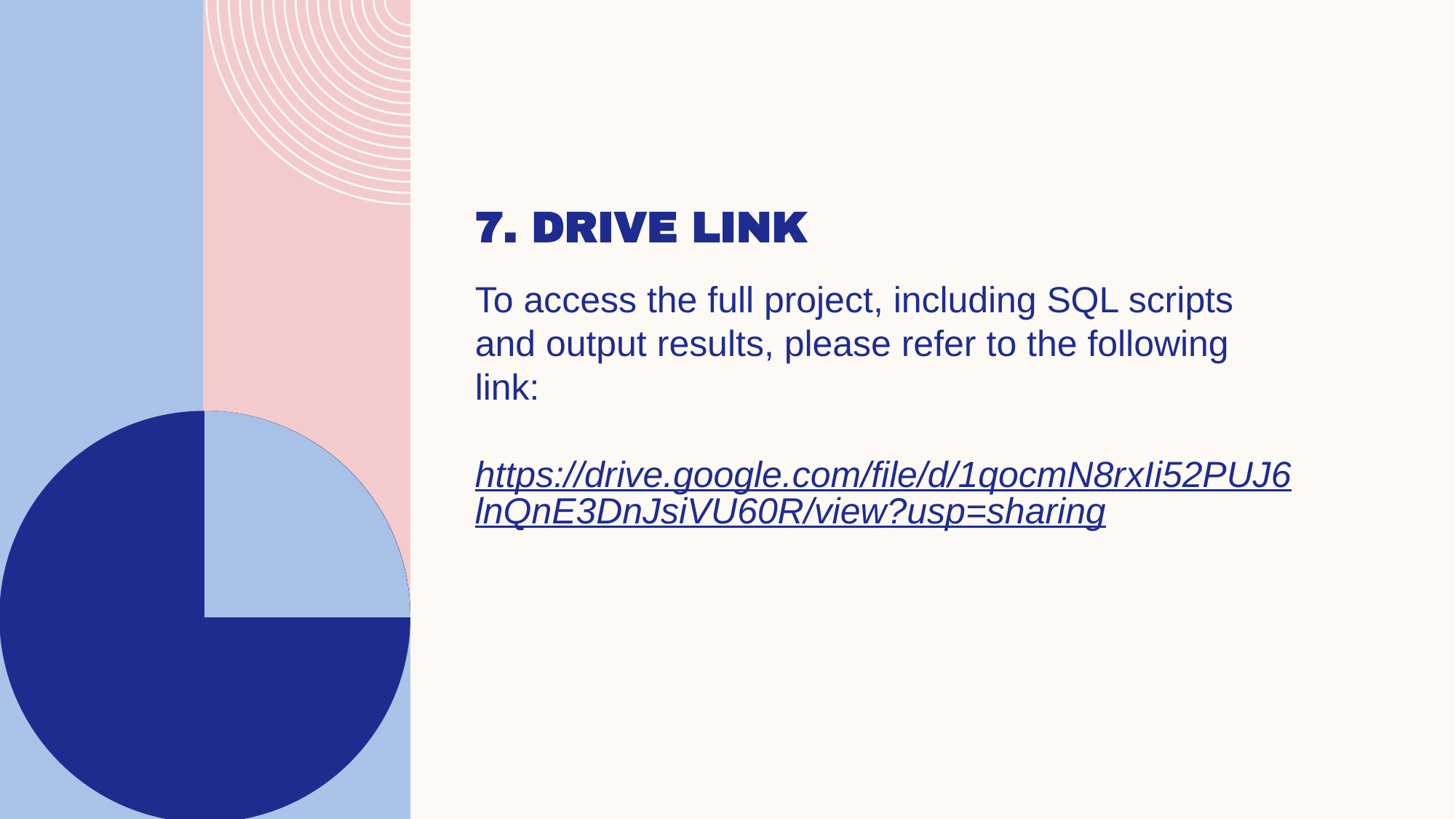

# 7. Drive Link
To access the full project, including SQL scripts and output results, please refer to the following link:

https://drive.google.com/file/d/1qocmN8rxIi52PUJ6lnQnE3DnJsiVU60R/view?usp=sharing